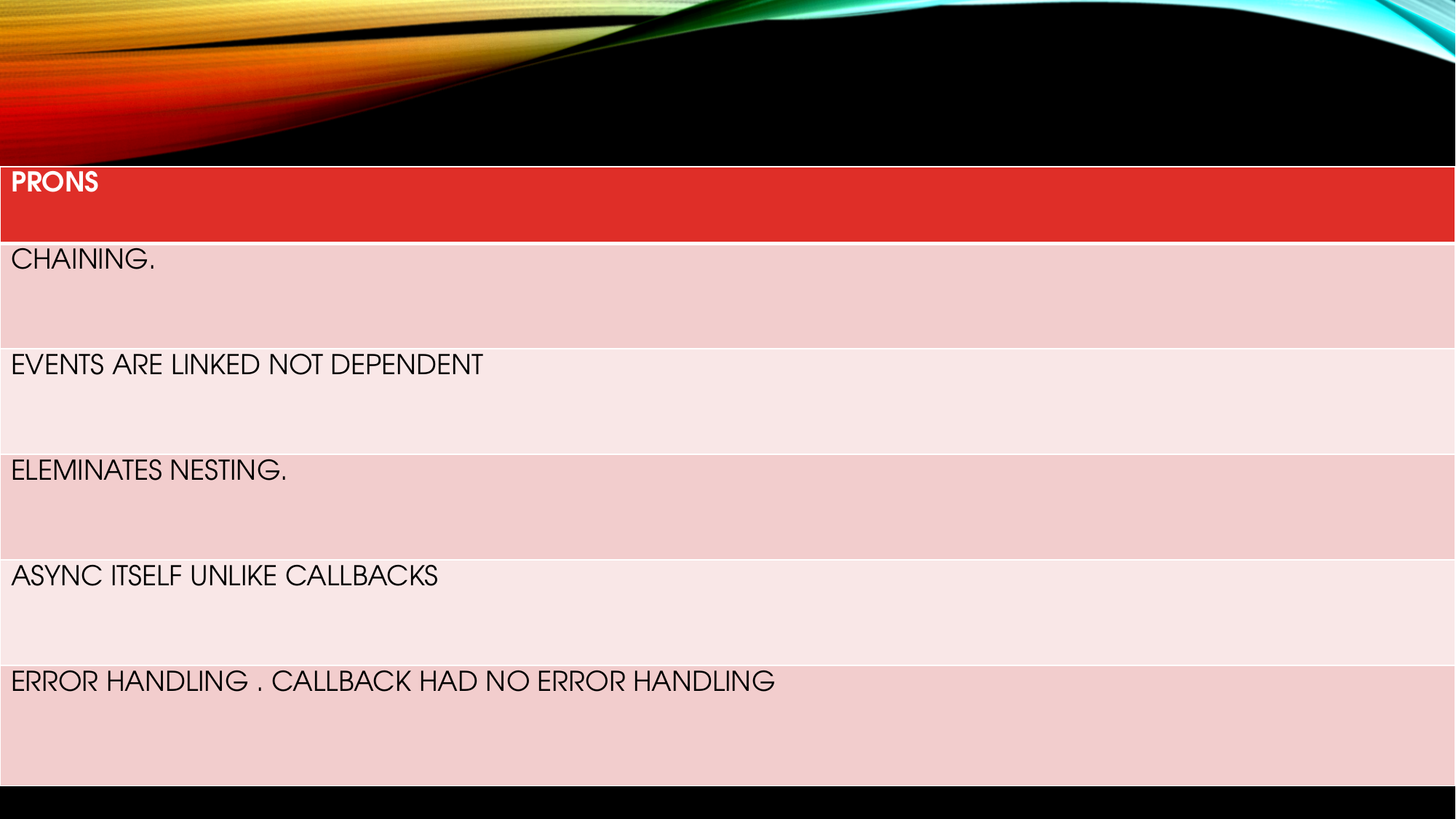

| PRONS |
| --- |
| CHAINING. |
| EVENTS ARE LINKED NOT DEPENDENT |
| ELEMINATES NESTING. |
| ASYNC ITSELF UNLIKE CALLBACKS |
| ERROR HANDLING . CALLBACK HAD NO ERROR HANDLING |